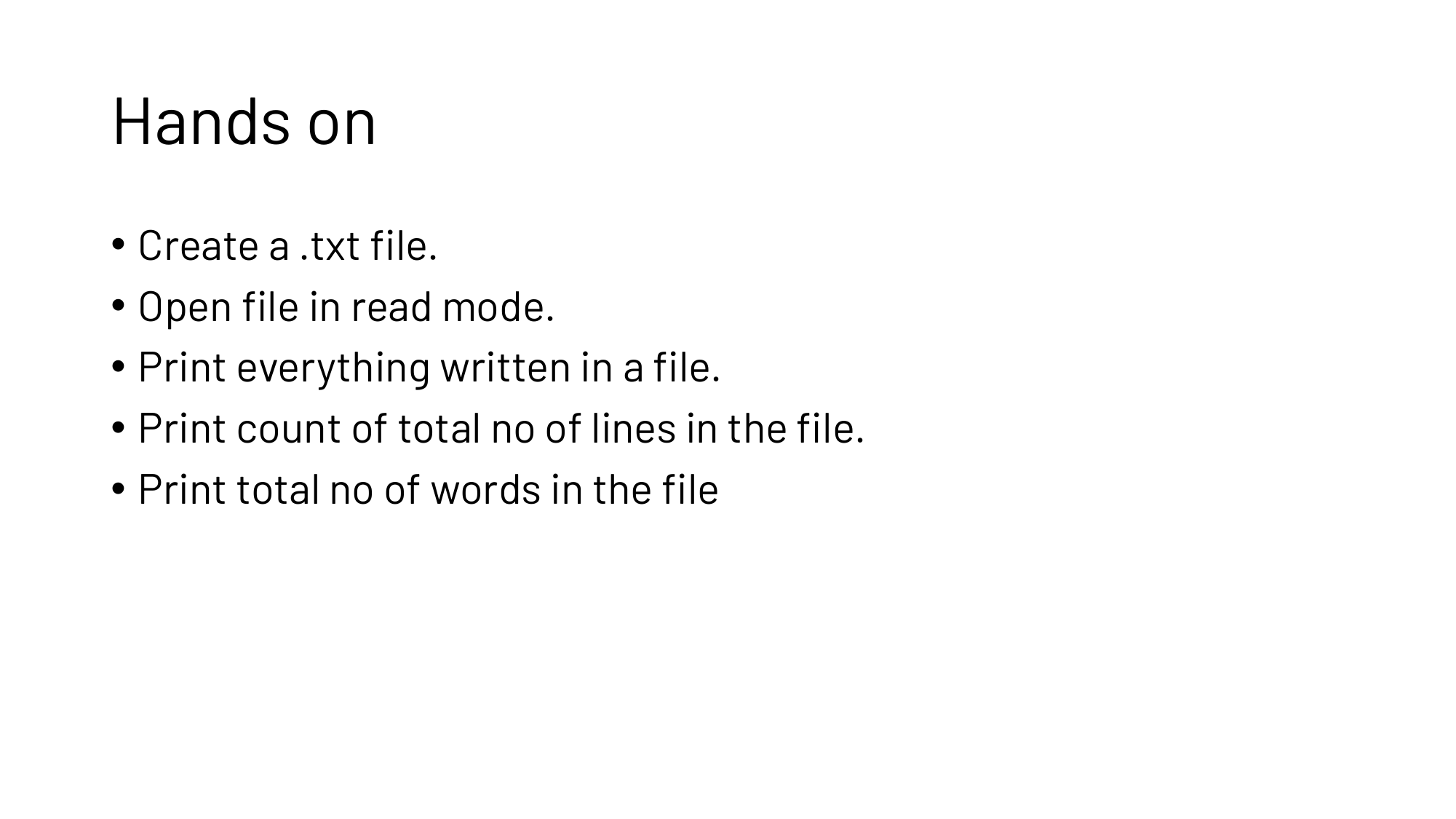

# Hands on
Create a .txt file.
Open file in read mode.
Print everything written in a file.
Print count of total no of lines in the file.
Print total no of words in the file